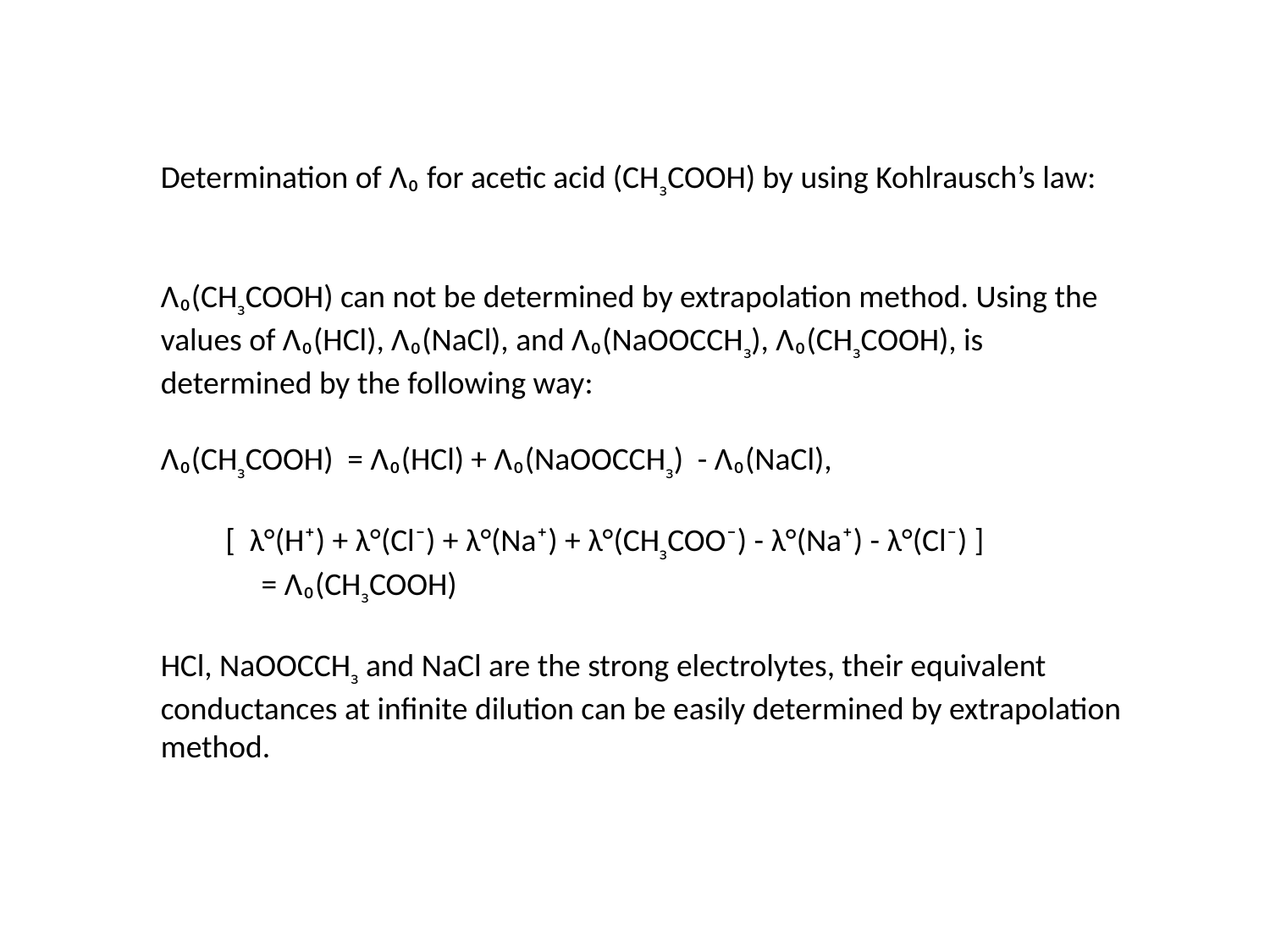

Determination of Ʌ₀ for acetic acid (CHɜCOOH) by using Kohlrausch’s law:

Ʌ₀(CHɜCOOH) can not be determined by extrapolation method. Using the
values of Ʌ₀(HCl), Ʌ₀(NaCl), and Ʌ₀(NaOOCCHɜ), Ʌ₀(CHɜCOOH), is determined by the following way:

Ʌ₀(CHɜCOOH)  = Ʌ₀(HCl) + Ʌ₀(NaOOCCHɜ)  - Ʌ₀(NaCl),

         [  λ°(H⁺) + λ°(Cl⁻) + λ°(Na⁺) + λ°(CHɜCOO⁻) - λ°(Na⁺) - λ°(Cl⁻) ]
              = Ʌ₀(CHɜCOOH)

HCl, NaOOCCHɜ and NaCl are the strong electrolytes, their equivalent
conductances at infinite dilution can be easily determined by extrapolation method.